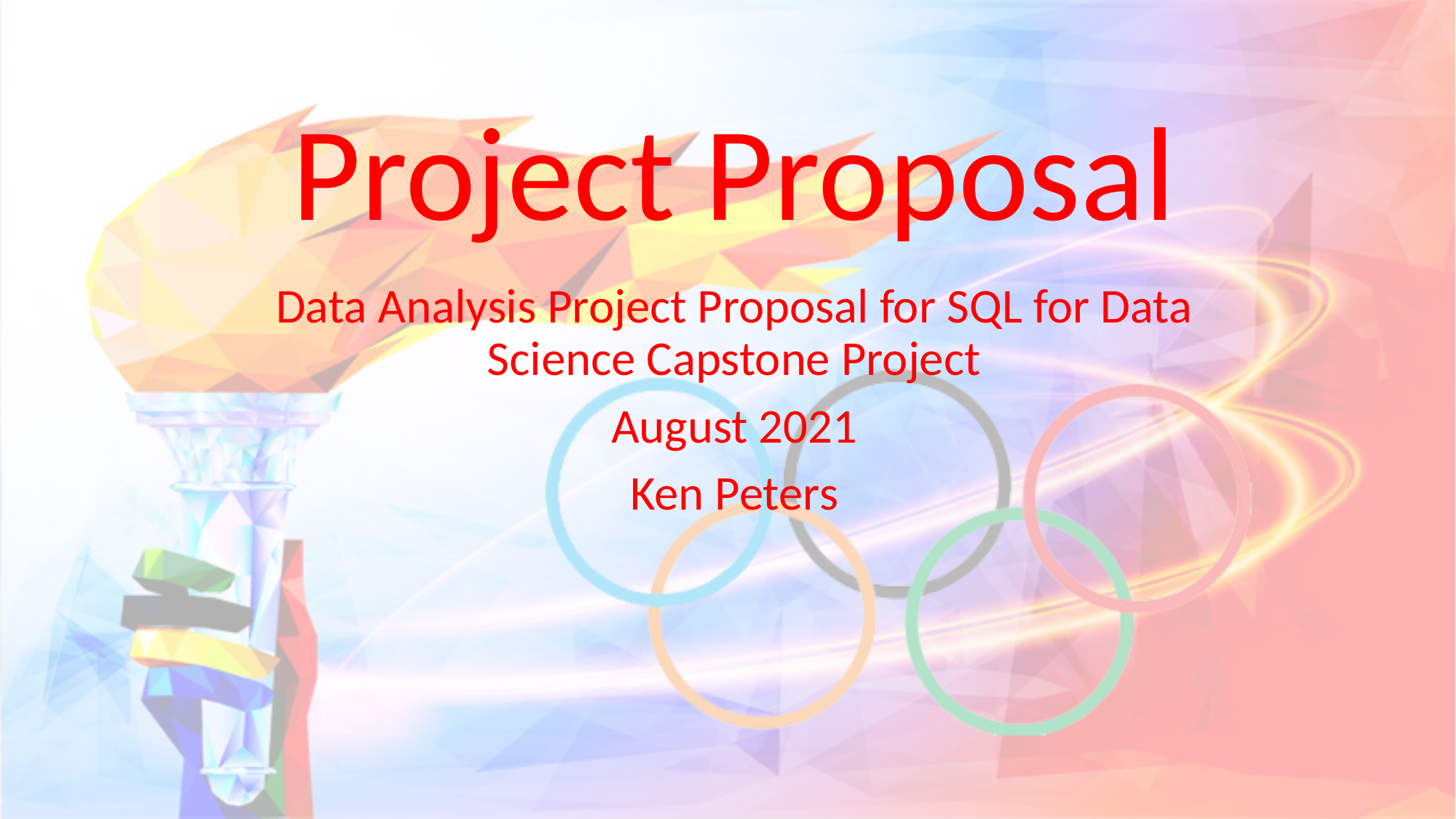

# Project Proposal
Data Analysis Project Proposal for SQL for Data Science Capstone Project
August 2021
Ken Peters